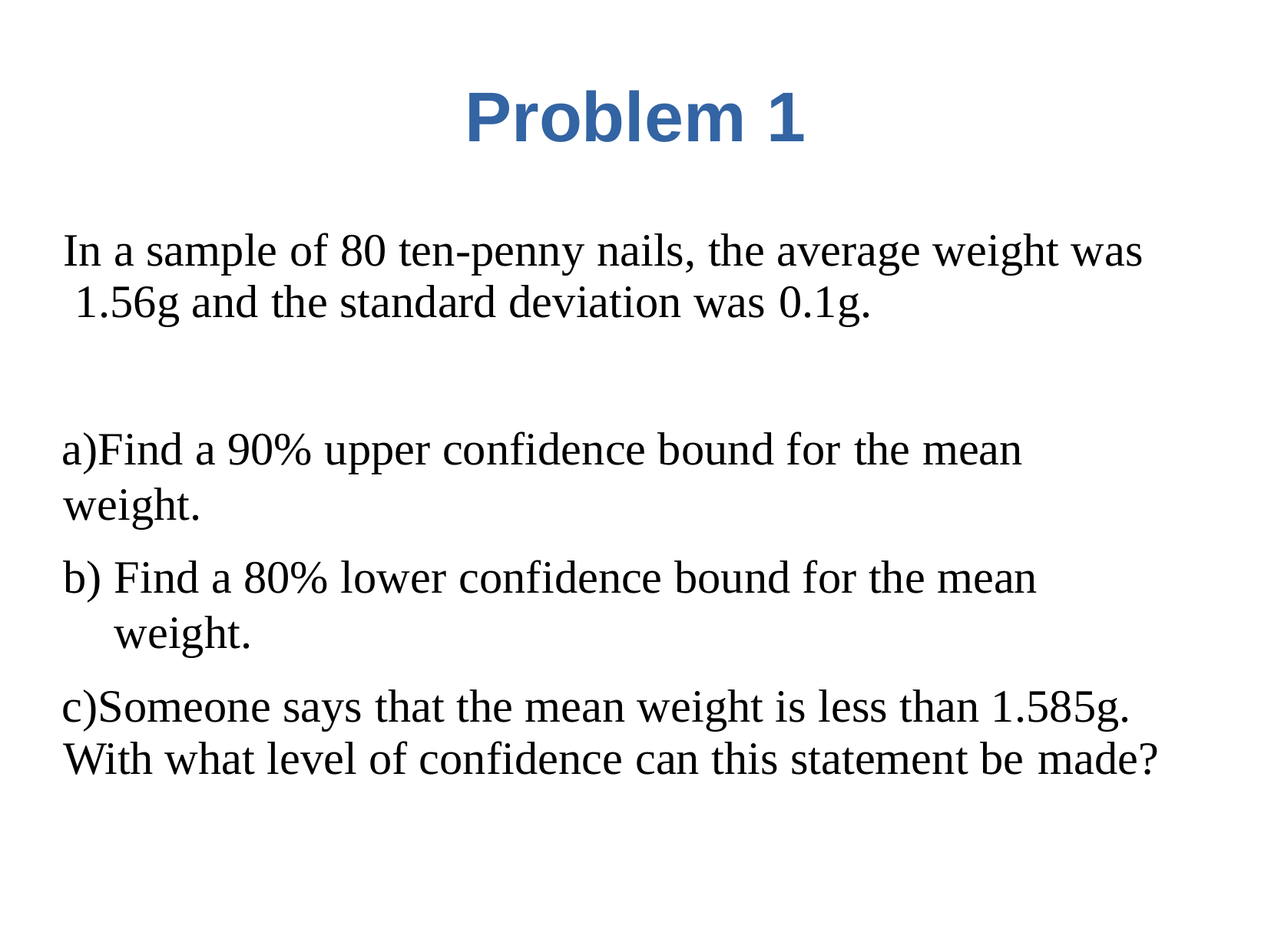

# Problem	1
In a sample of 80 ten-penny nails, the average weight was  1.56g and the standard deviation was 0.1g.

Find a 90% upper confidence bound for the mean weight.
Find a 80% lower confidence bound for the mean weight.
Someone says that the mean weight is less than 1.585g.  With what level of confidence can this statement be made?